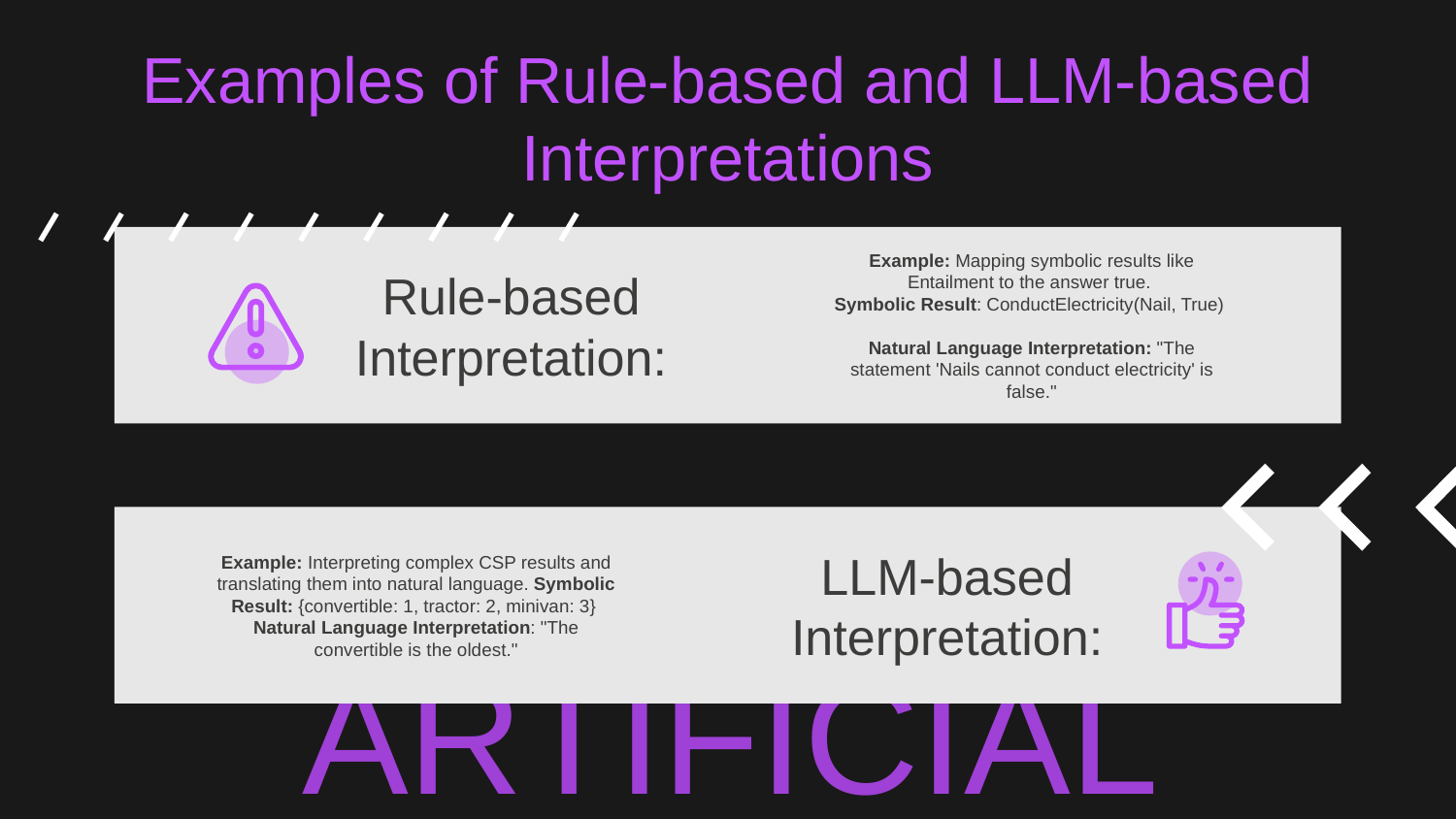

# Examples of Rule-based and LLM-based Interpretations

Example: Mapping symbolic results like Entailment to the answer true.
Symbolic Result: ConductElectricity(Nail, True)
Natural Language Interpretation: "The statement 'Nails cannot conduct electricity' is false."
Rule-based Interpretation:

Example: Interpreting complex CSP results and translating them into natural language. Symbolic Result: {convertible: 1, tractor: 2, minivan: 3}
Natural Language Interpretation: "The convertible is the oldest."

LLM-based Interpretation: